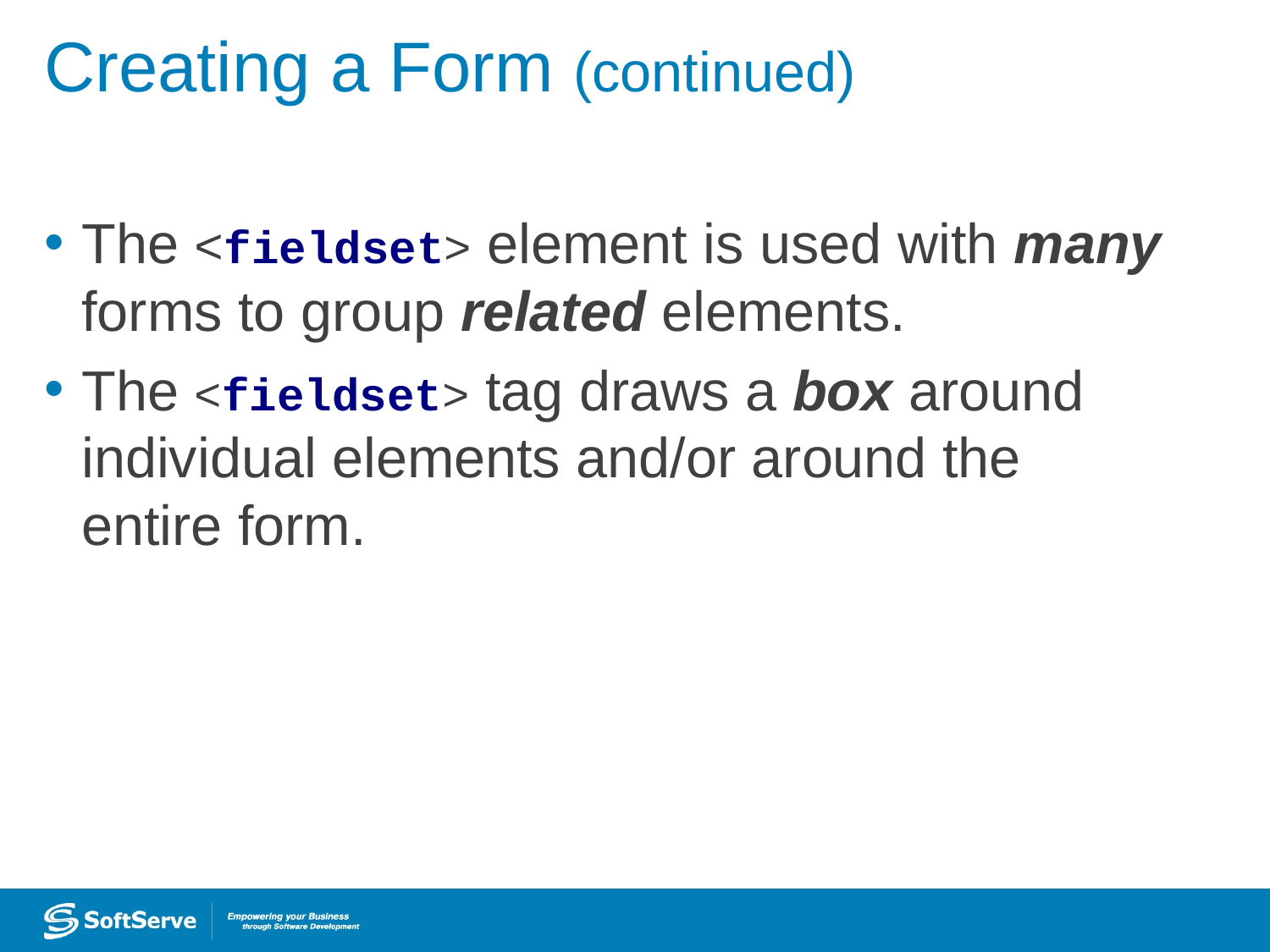

# Creating a Form (continued)
The <fieldset> element is used with many forms to group related elements.
The <fieldset> tag draws a box around individual elements and/or around the entire form.